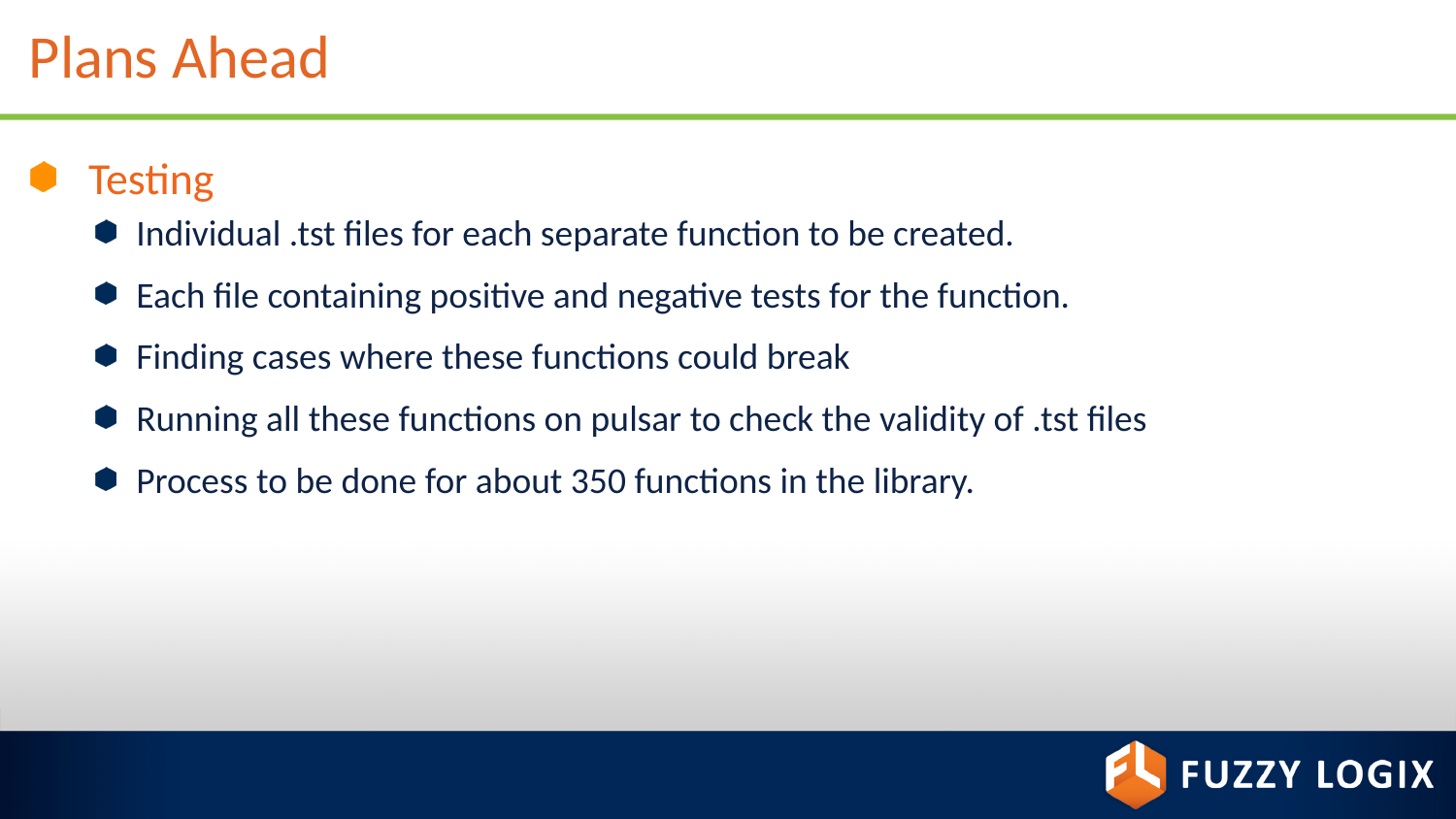

# Plans Ahead
Testing
Individual .tst files for each separate function to be created.
Each file containing positive and negative tests for the function.
Finding cases where these functions could break
Running all these functions on pulsar to check the validity of .tst files
Process to be done for about 350 functions in the library.